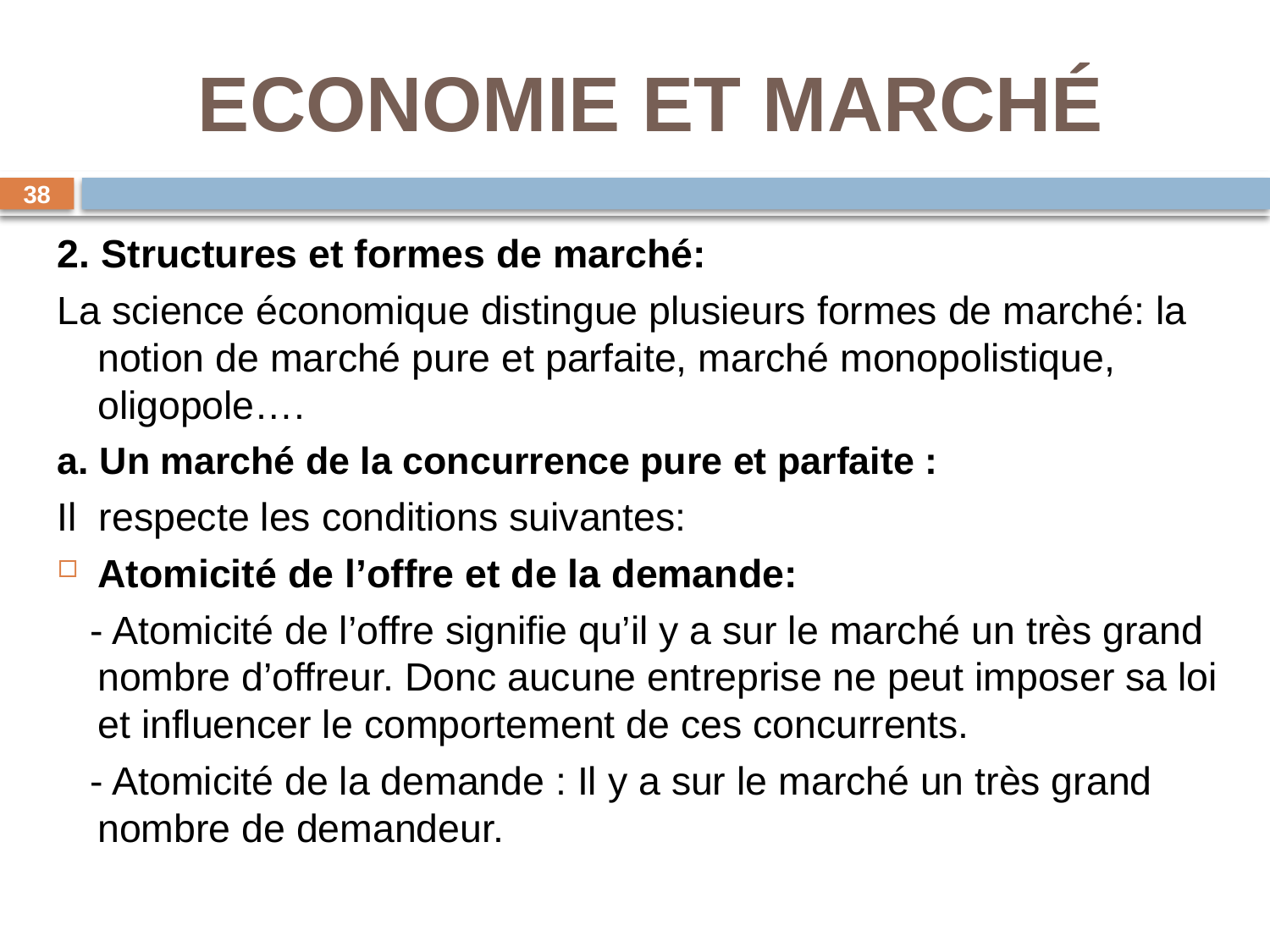

# ECONOMIE ET MARCHÉ
38
2. Structures et formes de marché:
La science économique distingue plusieurs formes de marché: la notion de marché pure et parfaite, marché monopolistique, oligopole….
a. Un marché de la concurrence pure et parfaite :
Il  respecte les conditions suivantes:
Atomicité de l’offre et de la demande:
   - Atomicité de l’offre signifie qu’il y a sur le marché un très grand nombre d’offreur. Donc aucune entreprise ne peut imposer sa loi et influencer le comportement de ces concurrents.
   - Atomicité de la demande : Il y a sur le marché un très grand nombre de demandeur.